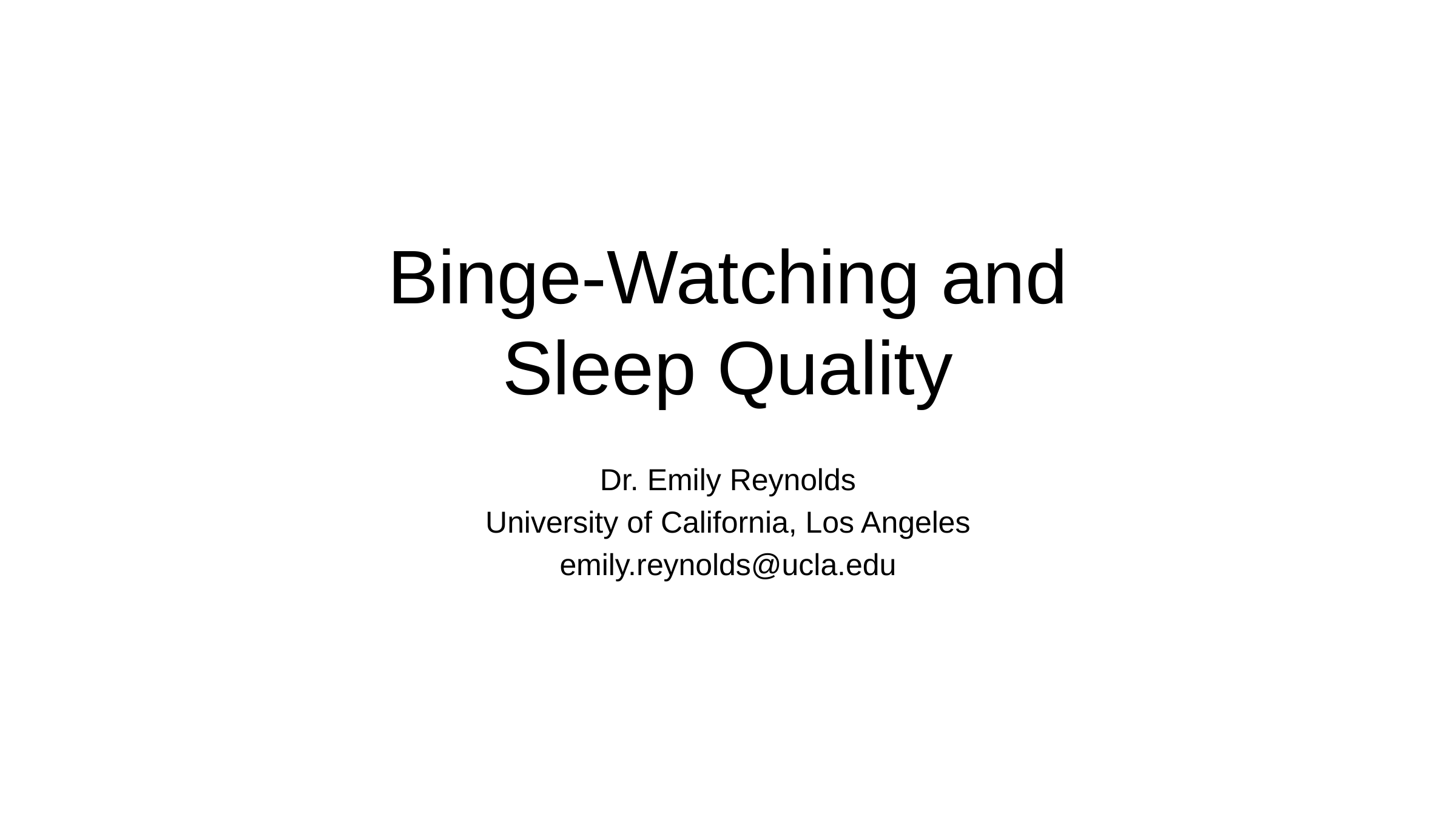

# Binge-Watching and Sleep Quality
Dr. Emily Reynolds
University of California, Los Angeles
emily.reynolds@ucla.edu